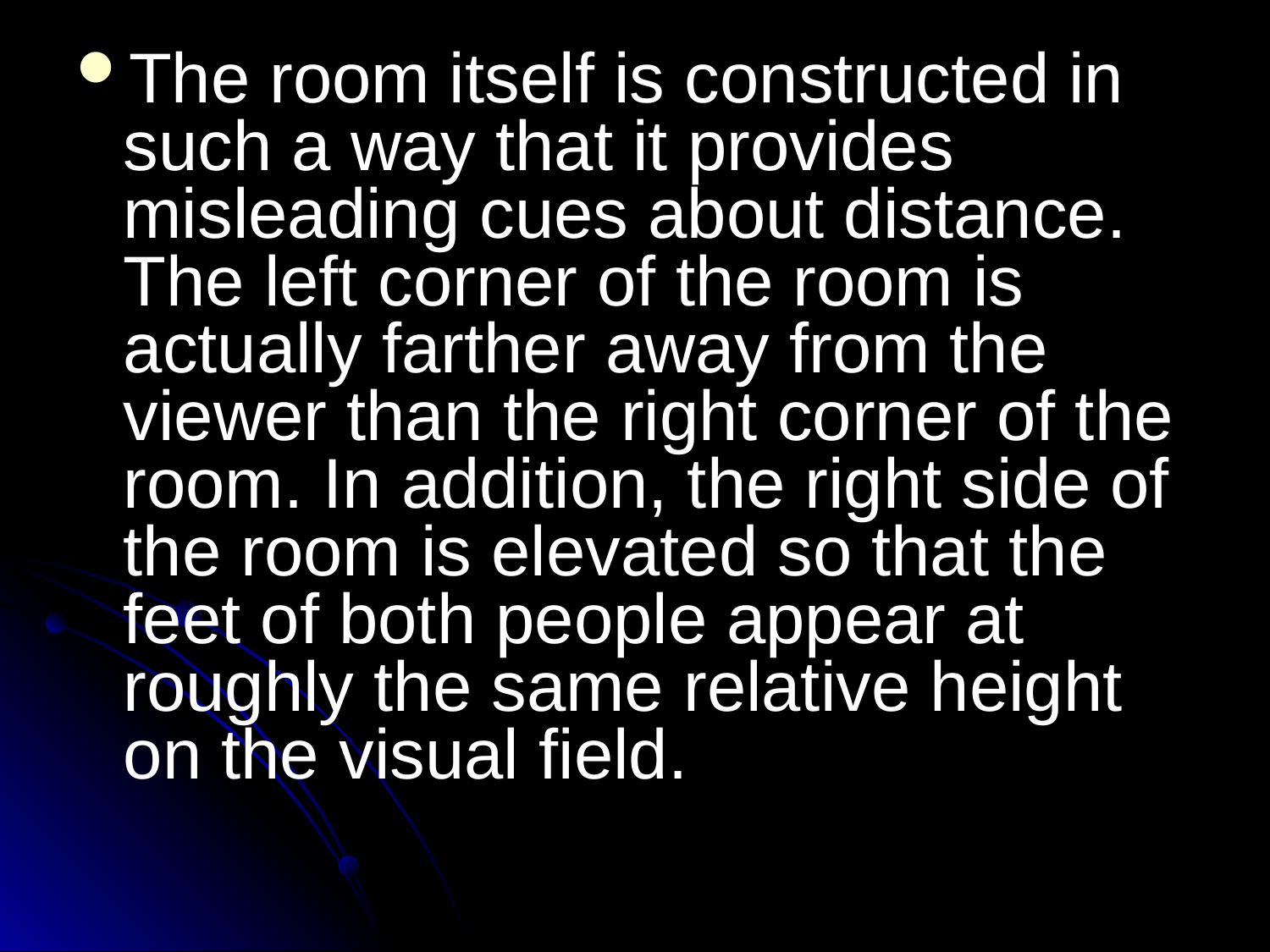

The room itself is constructed in such a way that it provides misleading cues about distance. The left corner of the room is actually farther away from the viewer than the right corner of the room. In addition, the right side of the room is elevated so that the feet of both people appear at roughly the same relative height on the visual field.